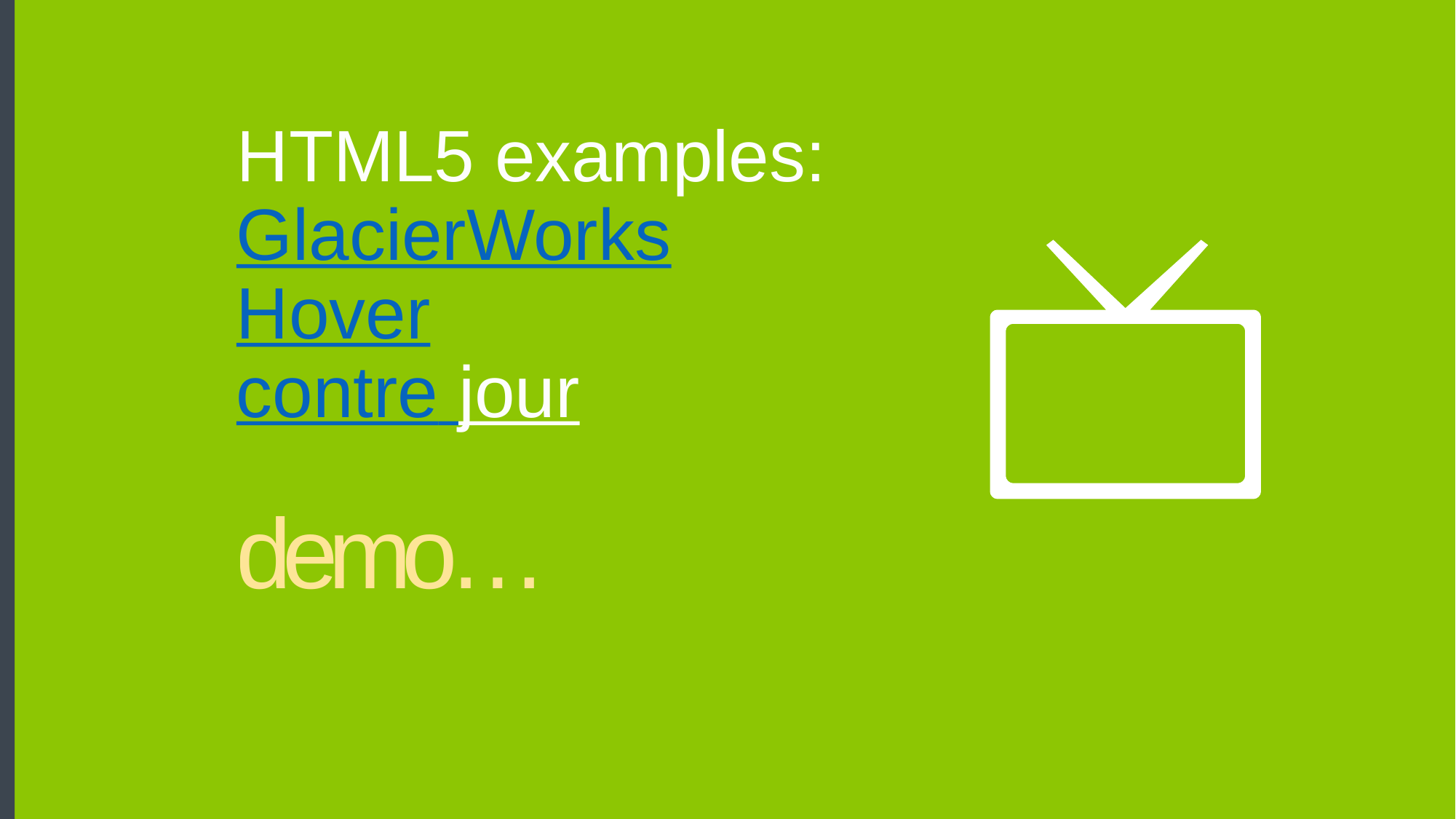

# HTML5 examples: GlacierWorks Hover contre jour
demo…